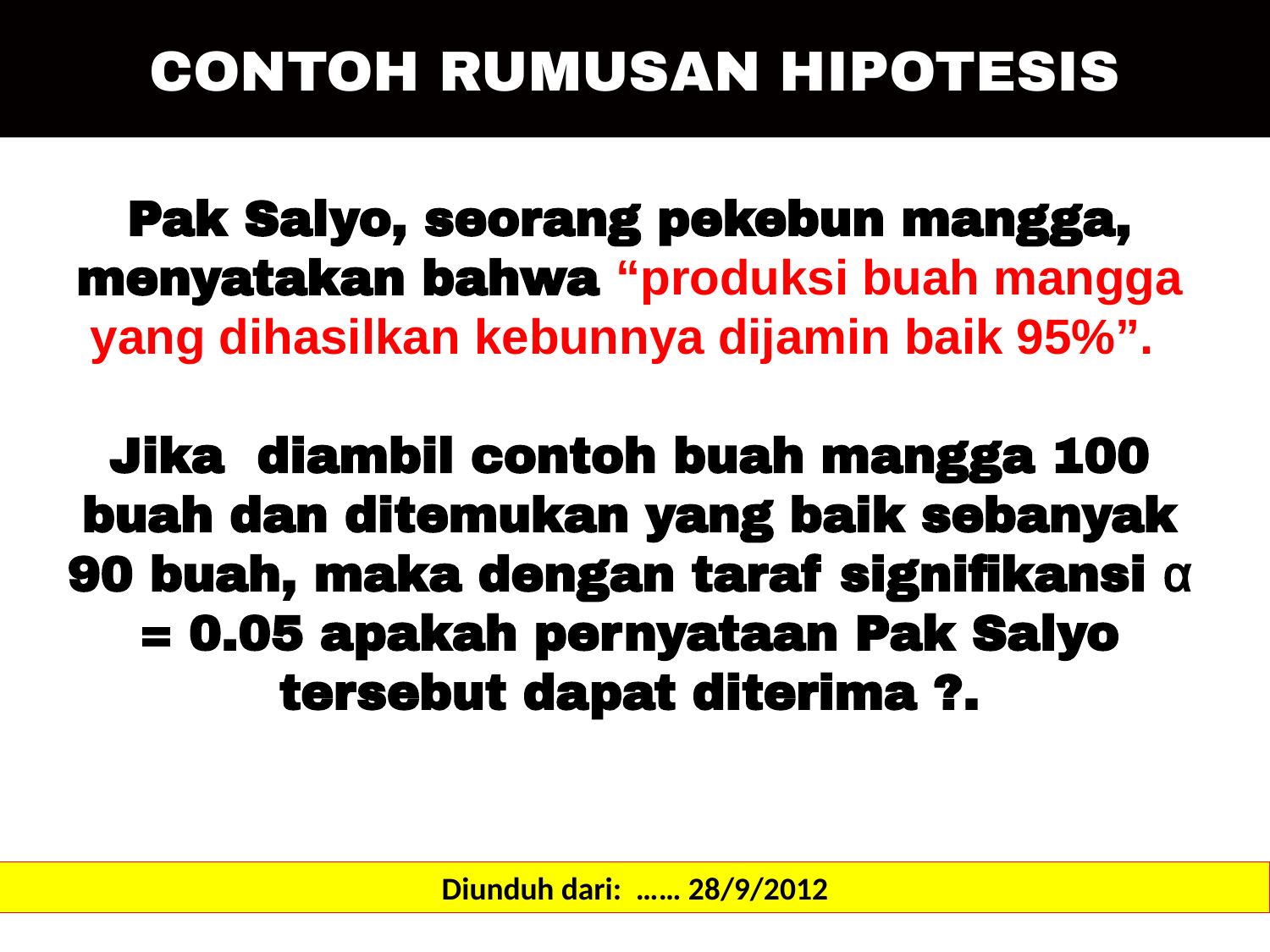

# CONTOH RUMUSAN HIPOTESIS
Pak Salyo, seorang pekebun mangga, menyatakan bahwa “produksi buah mangga yang dihasilkan kebunnya dijamin baik 95%”.

Jika  diambil contoh buah mangga 100 buah dan ditemukan yang baik sebanyak 90 buah, maka dengan taraf signifikansi α = 0.05 apakah pernyataan Pak Salyo tersebut dapat diterima ?.

Diunduh dari:  …… 28/9/2012